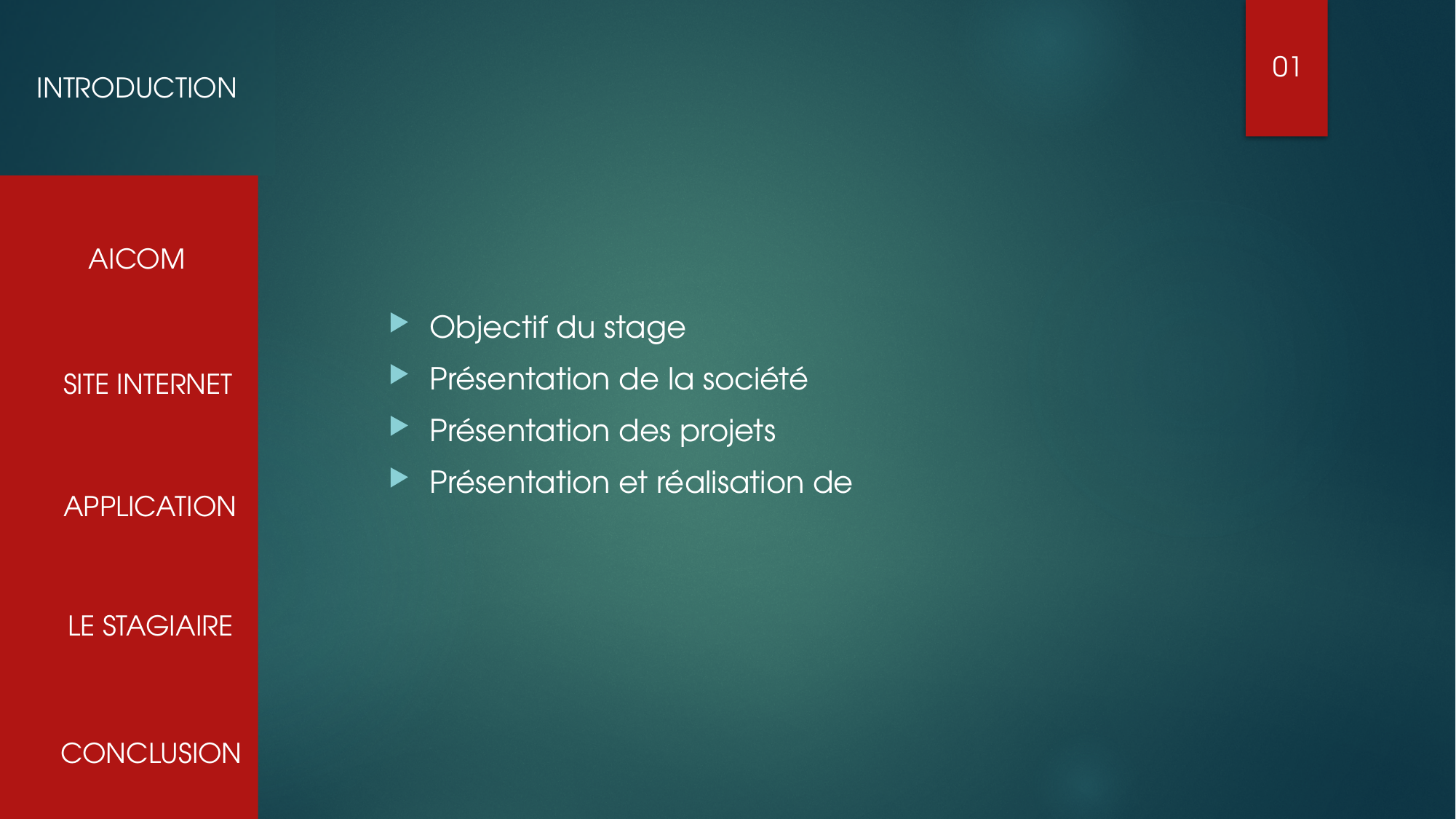

INTRODUCTION
01
AICOM
Objectif du stage
Présentation de la société
Présentation des projets
Présentation et réalisation de
SITE INTERNET
APPLICATION
LE STAGIAIRE
CONCLUSION